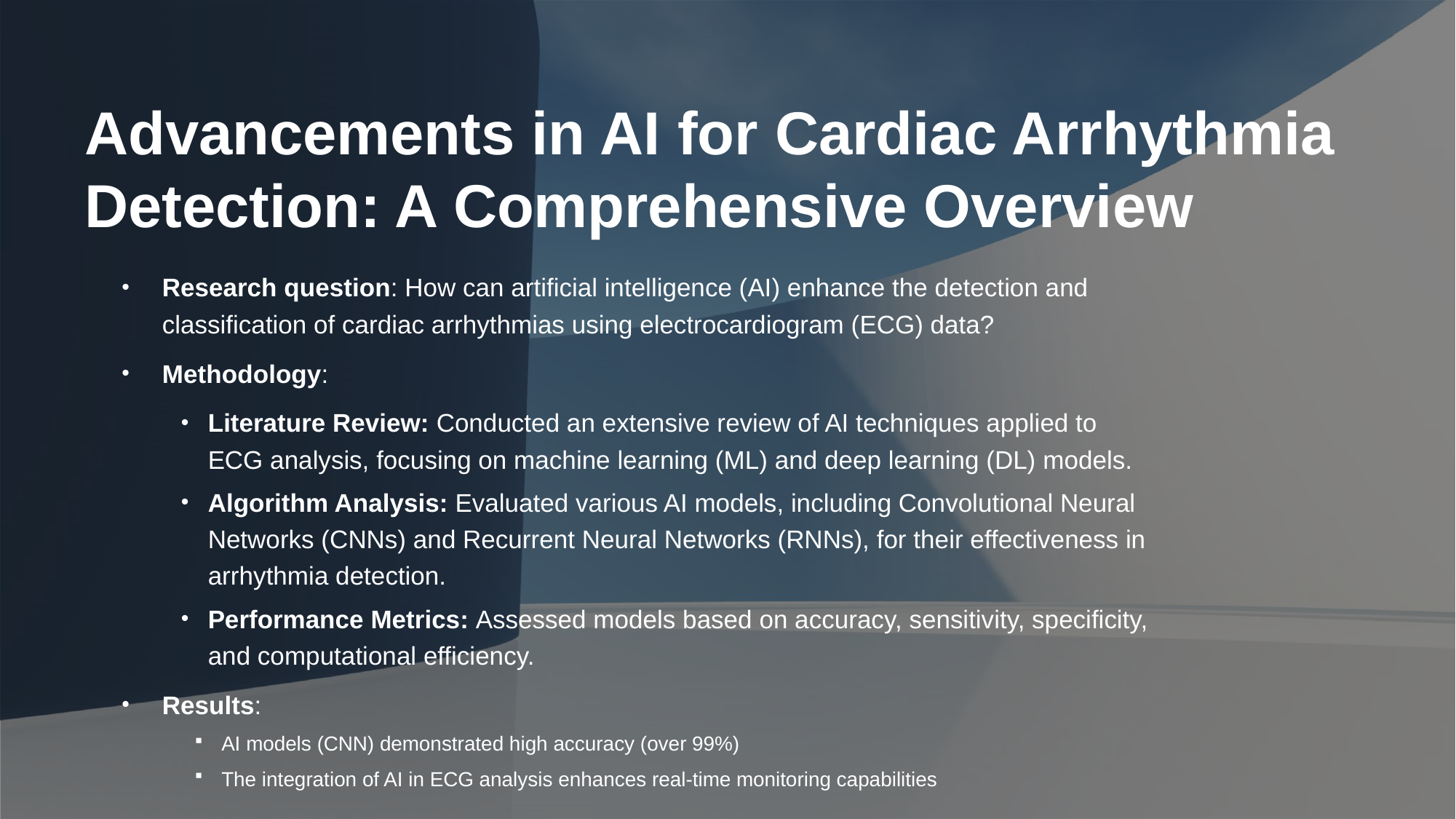

# Advancements in AI for Cardiac Arrhythmia Detection: A Comprehensive Overview
Research question: How can artificial intelligence (AI) enhance the detection and classification of cardiac arrhythmias using electrocardiogram (ECG) data?
Methodology:
Literature Review: Conducted an extensive review of AI techniques applied to ECG analysis, focusing on machine learning (ML) and deep learning (DL) models.
Algorithm Analysis: Evaluated various AI models, including Convolutional Neural Networks (CNNs) and Recurrent Neural Networks (RNNs), for their effectiveness in arrhythmia detection.
Performance Metrics: Assessed models based on accuracy, sensitivity, specificity, and computational efficiency.
Results:
AI models (CNN) demonstrated high accuracy (over 99%)
The integration of AI in ECG analysis enhances real-time monitoring capabilities